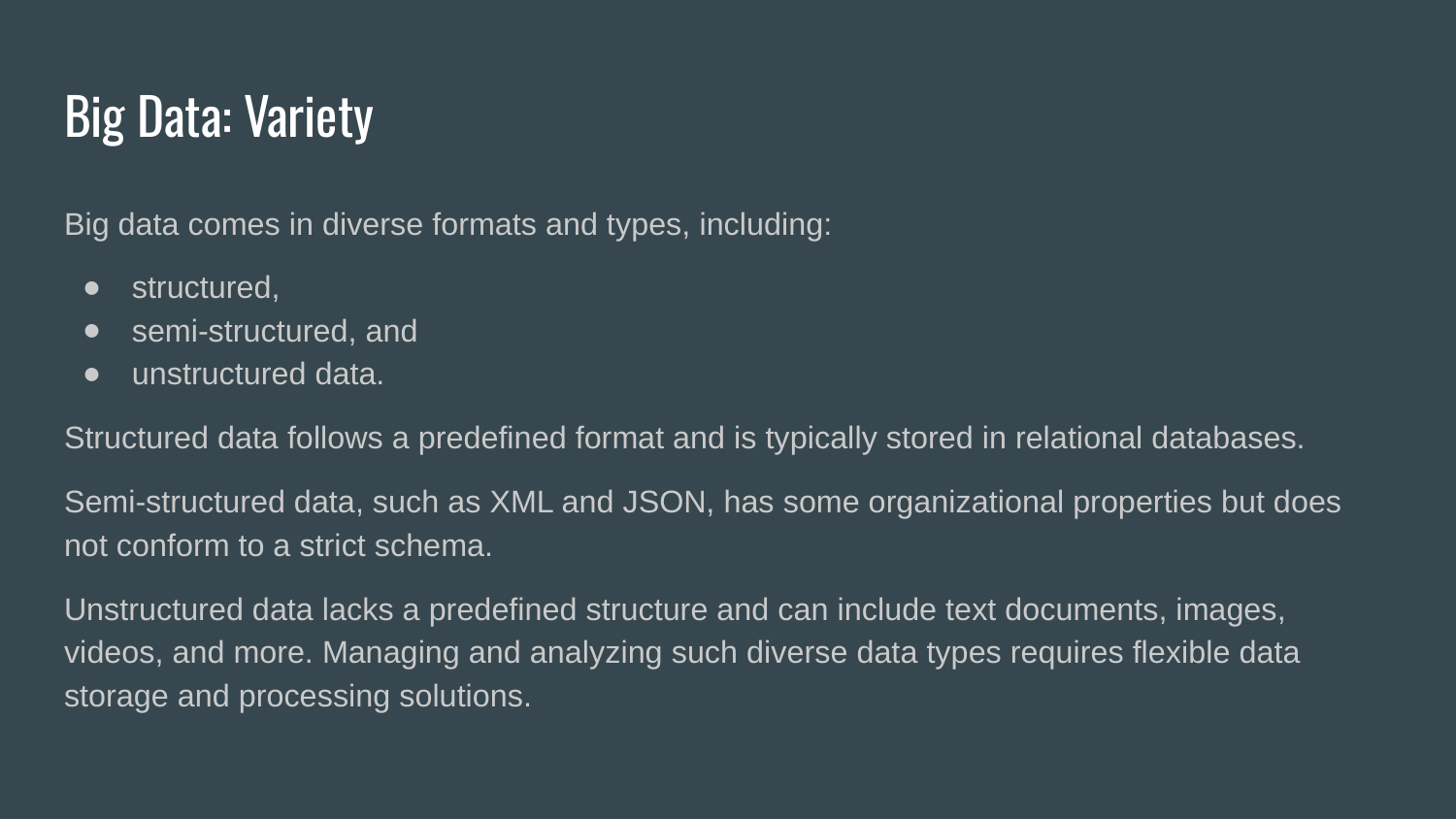

# Big Data: Variety
Big data comes in diverse formats and types, including:
structured,
semi-structured, and
unstructured data.
Structured data follows a predefined format and is typically stored in relational databases.
Semi-structured data, such as XML and JSON, has some organizational properties but does not conform to a strict schema.
Unstructured data lacks a predefined structure and can include text documents, images, videos, and more. Managing and analyzing such diverse data types requires flexible data storage and processing solutions.